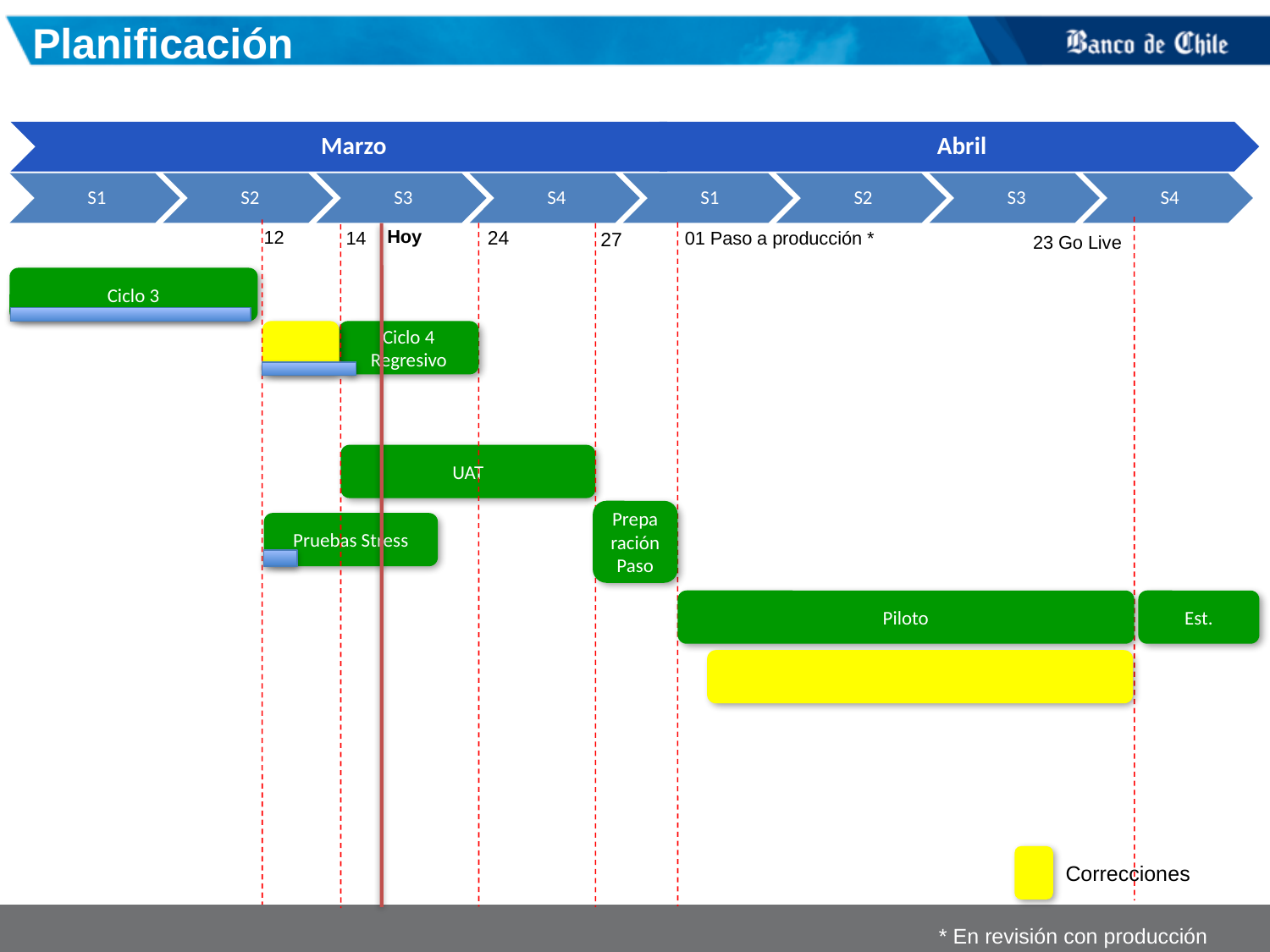

Planificación
Marzo
Abril
S1
S2
S3
S4
S1
S2
S3
S4

Hoy
12
24

14
01 Paso a producción *
27

23 Go Live
Ciclo 3

Ciclo 4 Regresivo

UAT
Preparación Paso
Pruebas Stress

Est.
Piloto

Correcciones
* En revisión con producción